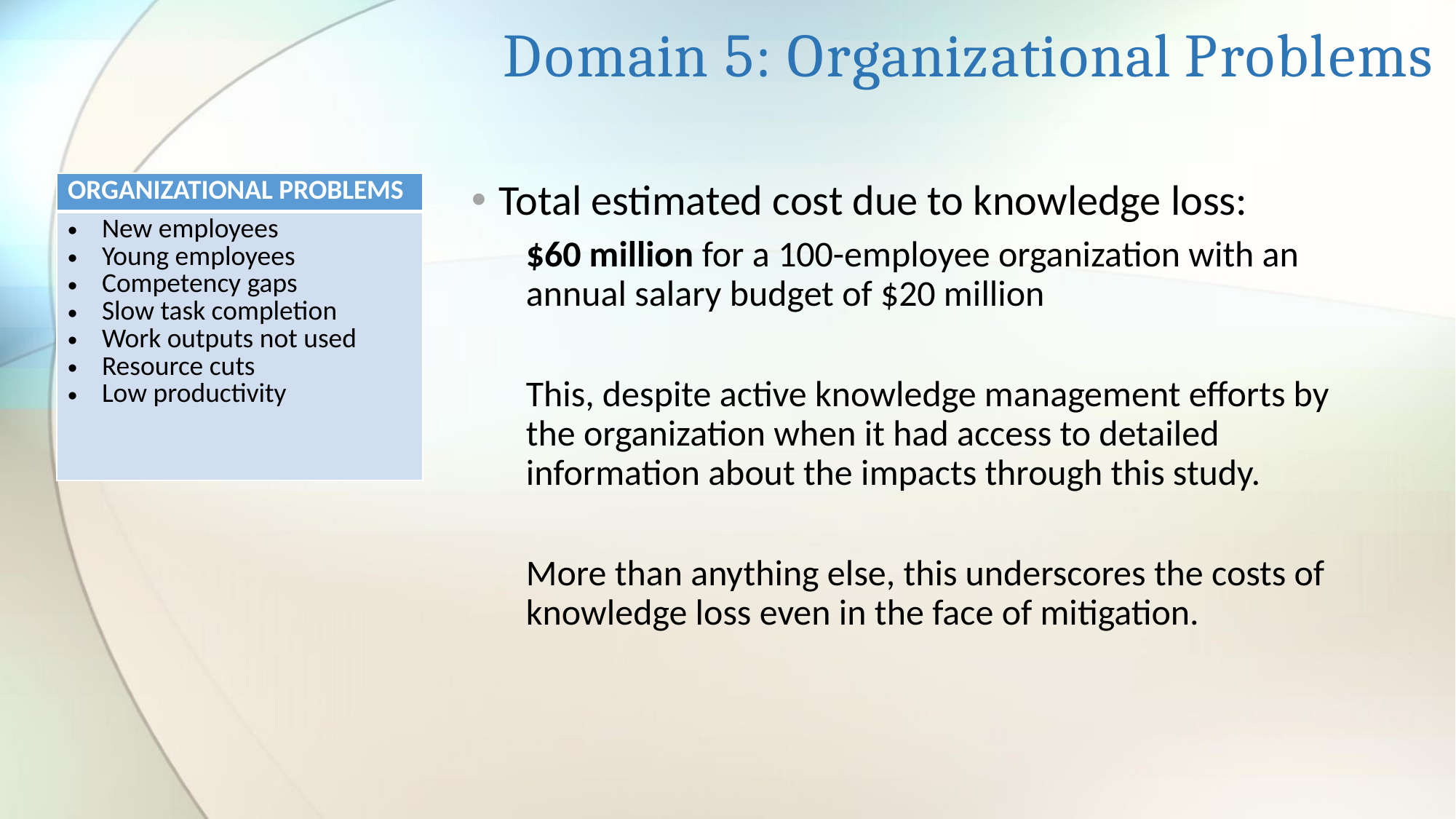

# Domain 5: Organizational Problems
| ORGANIZATIONAL PROBLEMS |
| --- |
| New employees Young employees Competency gaps Slow task completion Work outputs not used Resource cuts Low productivity |
Total estimated cost due to knowledge loss:
$60 million for a 100-employee organization with an annual salary budget of $20 million

This, despite active knowledge management efforts by the organization when it had access to detailed information about the impacts through this study.

More than anything else, this underscores the costs of knowledge loss even in the face of mitigation.